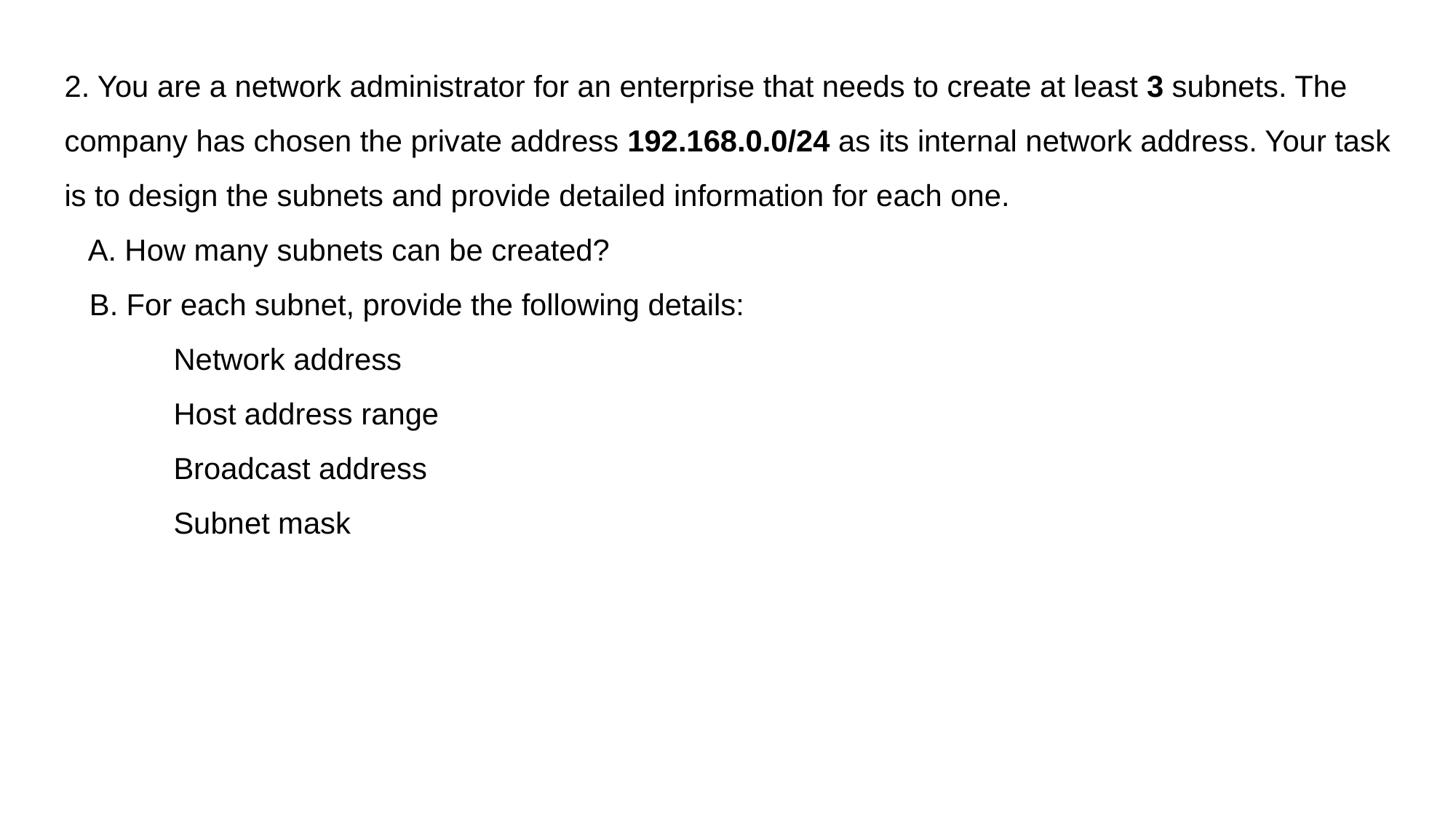

# 2. You are a network administrator for an enterprise that needs to create at least 3 subnets. The company has chosen the private address 192.168.0.0/24 as its internal network address. Your task is to design the subnets and provide detailed information for each one. A. How many subnets can be created? B. For each subnet, provide the following details: Network address Host address range Broadcast address Subnet mask